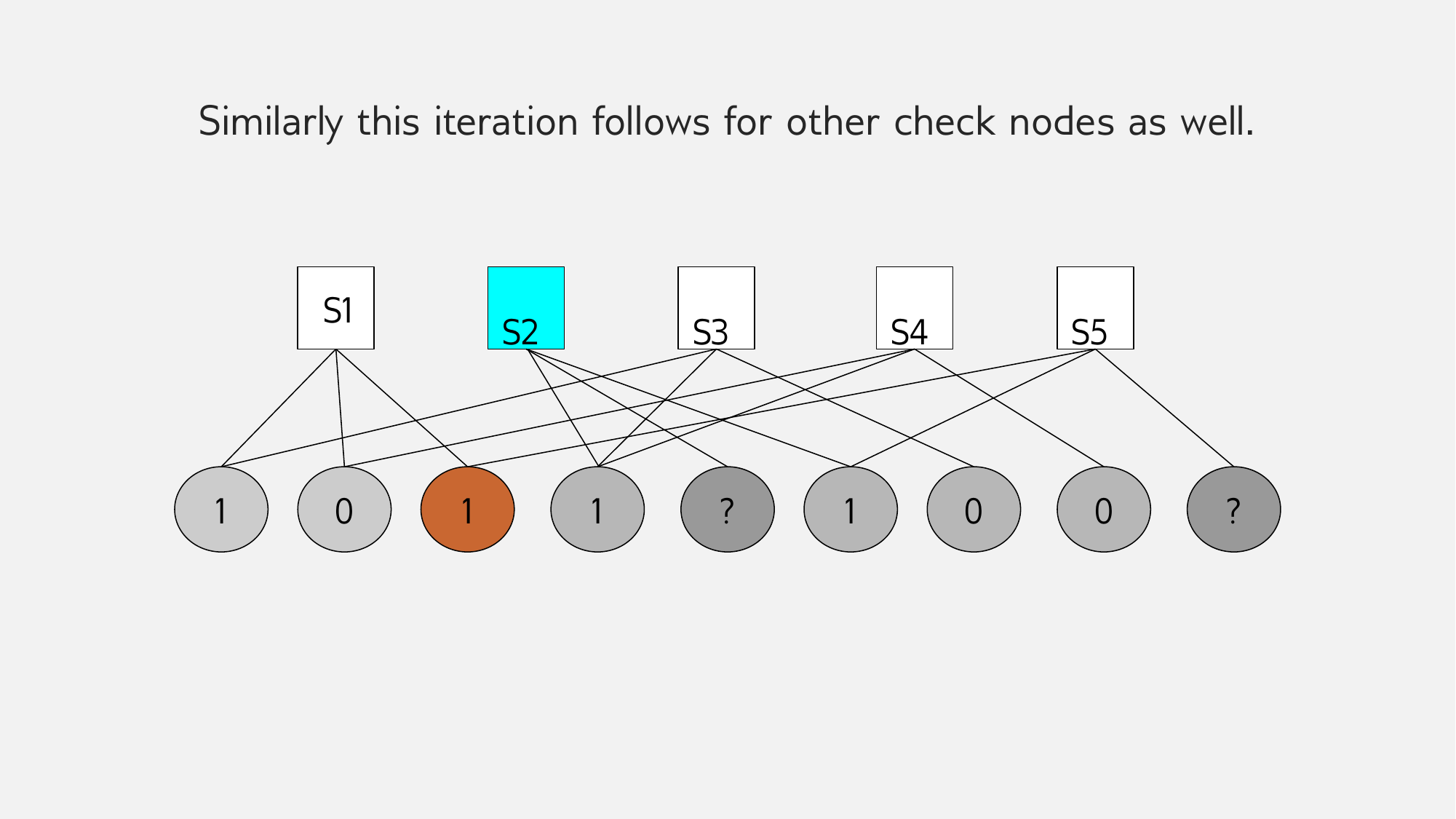

Similarly this iteration follows for other check nodes as well.
 S1
 S2
 S3
 S4
 S5
1
0
1
1
?
1
0
0
?